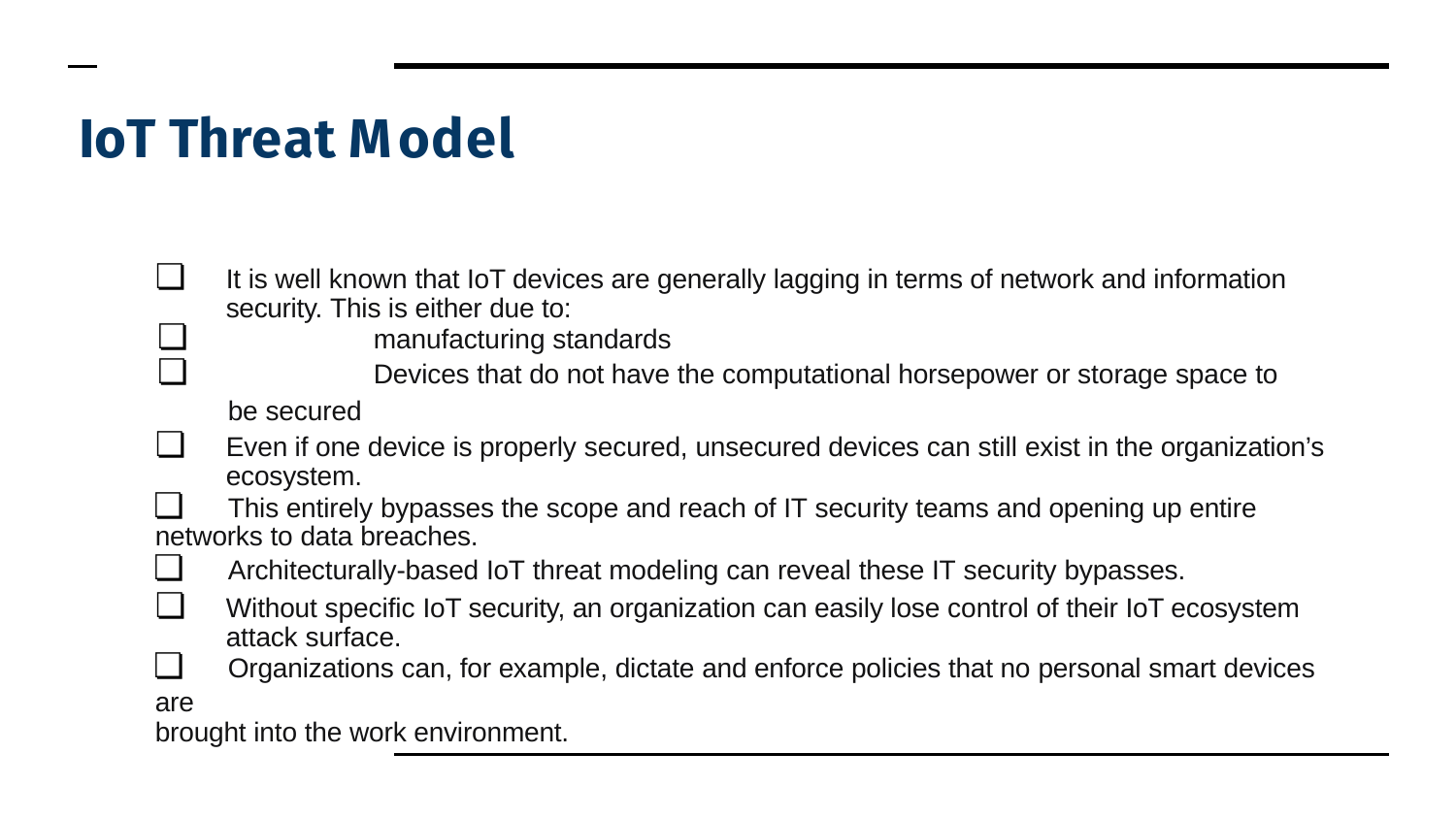

# IoT Threat Model
❏	It is well known that IoT devices are generally lagging in terms of network and information  security. This is either due to:
❏	manufacturing standards
❏	Devices that do not have the computational horsepower or storage space to be secured
❏	Even if one device is properly secured, unsecured devices can still exist in the organization’s  ecosystem.
❏	This entirely bypasses the scope and reach of IT security teams and opening up entire
networks to data breaches.
❏	Architecturally-based IoT threat modeling can reveal these IT security bypasses.
❏	Without specific IoT security, an organization can easily lose control of their IoT ecosystem  attack surface.
❏	Organizations can, for example, dictate and enforce policies that no personal smart devices are
brought into the work environment.